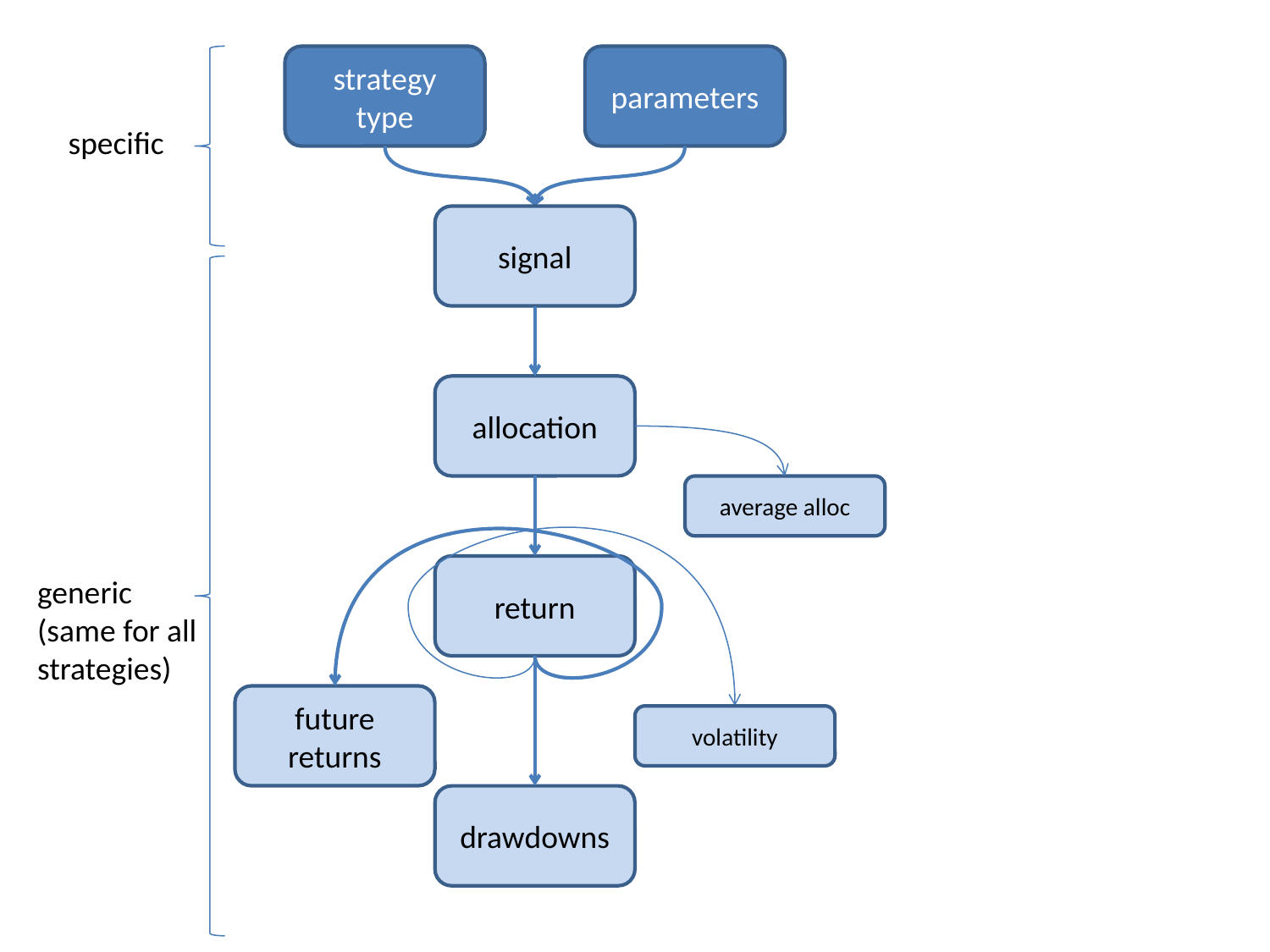

strategy type
parameters
specific
signal

allocation
average alloc
return
generic
(same for all strategies)
future returns
volatility
drawdowns